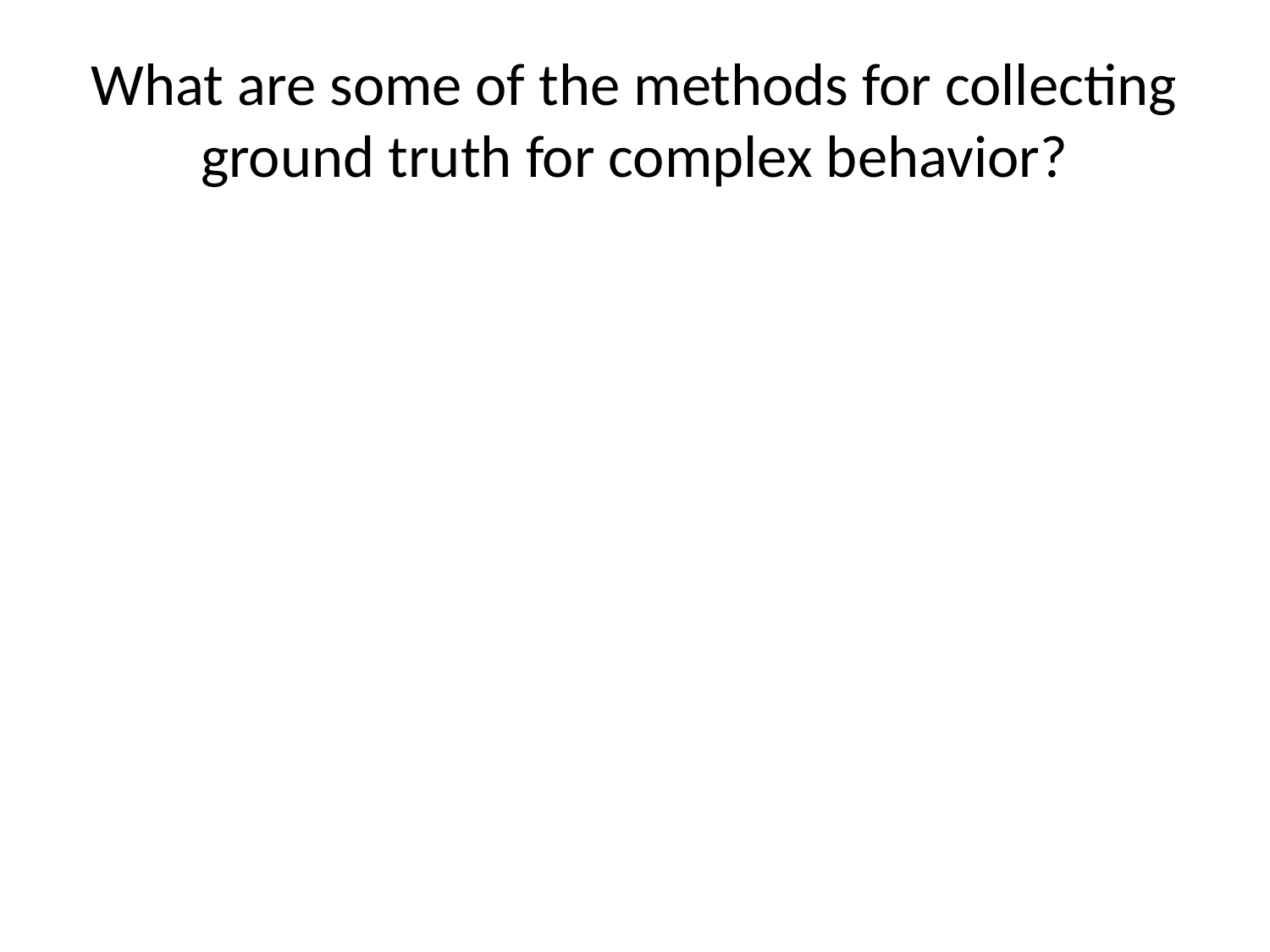

# What are some of the methods for collecting ground truth for complex behavior?